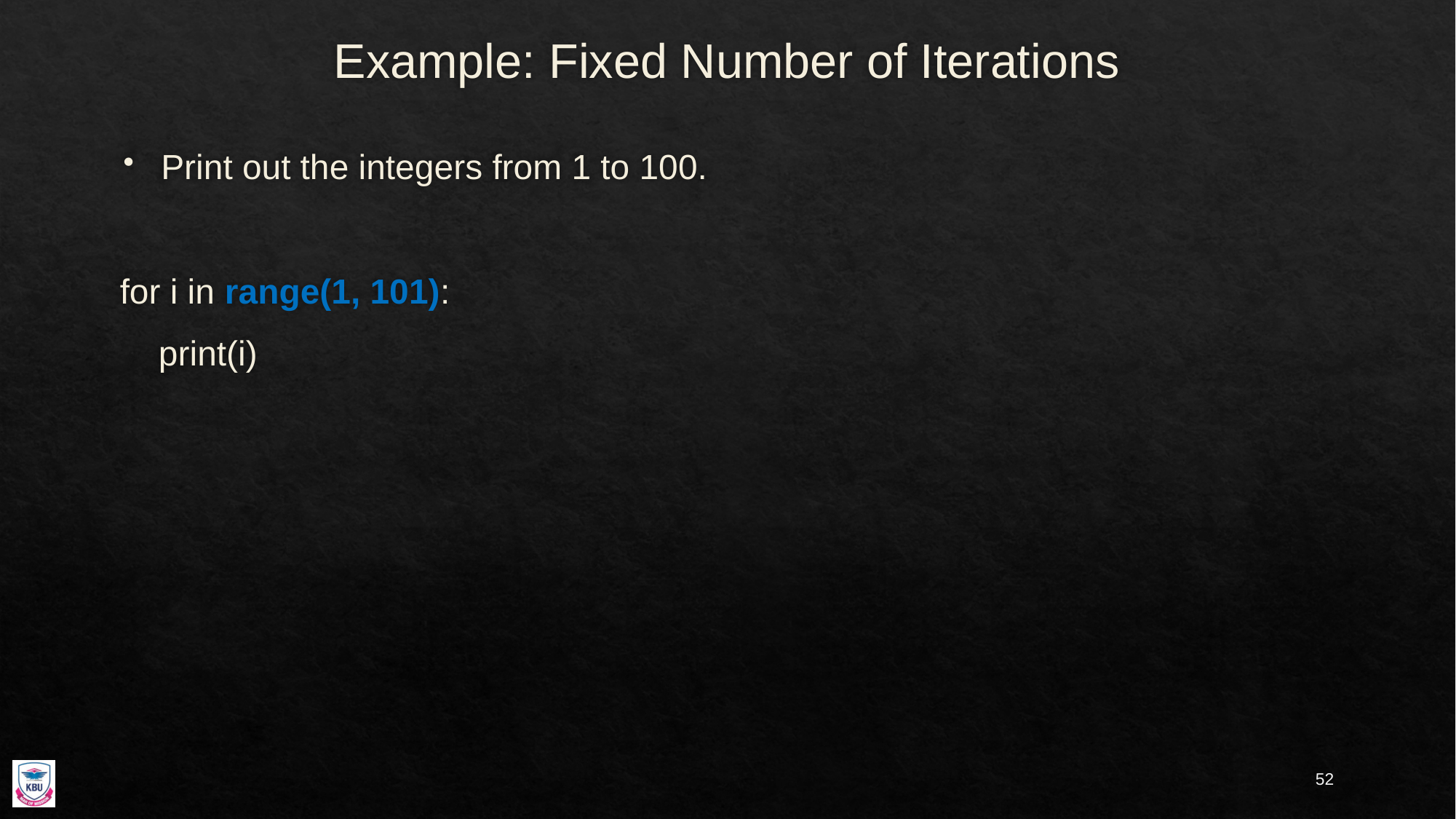

# Example: Fixed Number of Iterations
Print out the integers from 1 to 100.

for i in range(1, 101):
    print(i)
52